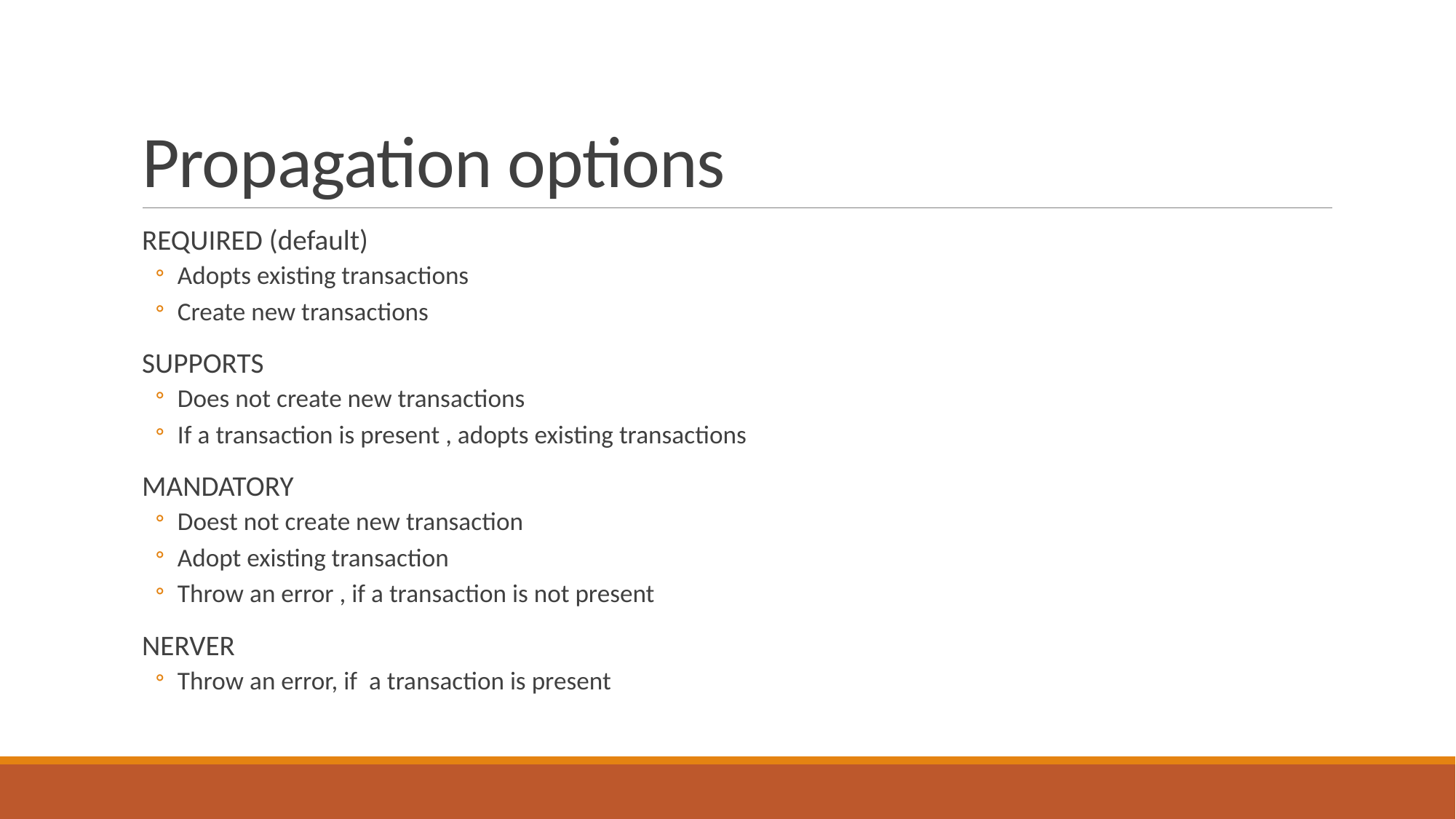

# Propagation options
REQUIRED (default)
Adopts existing transactions
Create new transactions
SUPPORTS
Does not create new transactions
If a transaction is present , adopts existing transactions
MANDATORY
Doest not create new transaction
Adopt existing transaction
Throw an error , if a transaction is not present
NERVER
Throw an error, if  a transaction is present